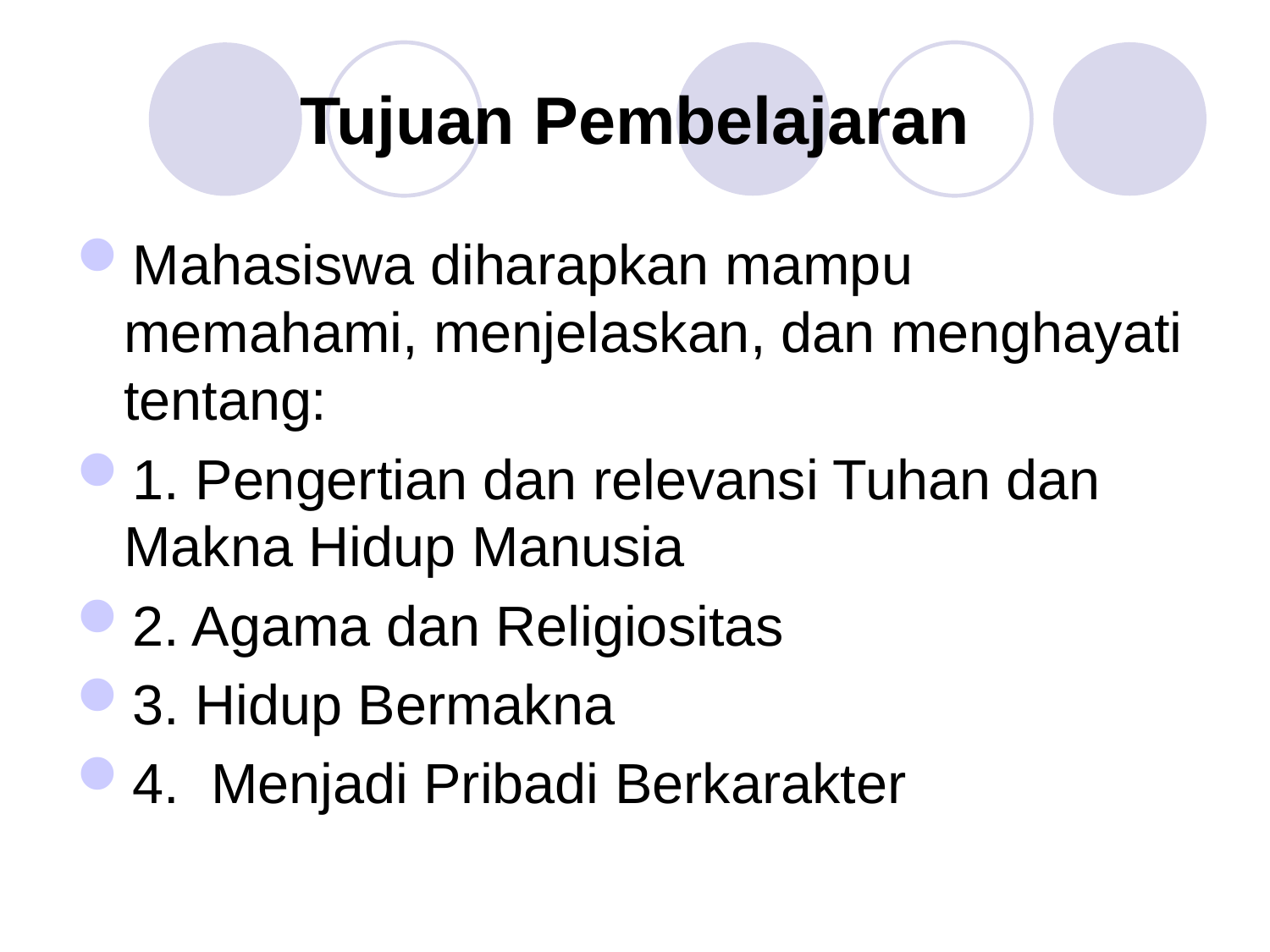

# Tujuan Pembelajaran
Mahasiswa diharapkan mampu memahami, menjelaskan, dan menghayati tentang:
1. Pengertian dan relevansi Tuhan dan Makna Hidup Manusia
2. Agama dan Religiositas
3. Hidup Bermakna
4.  Menjadi Pribadi Berkarakter